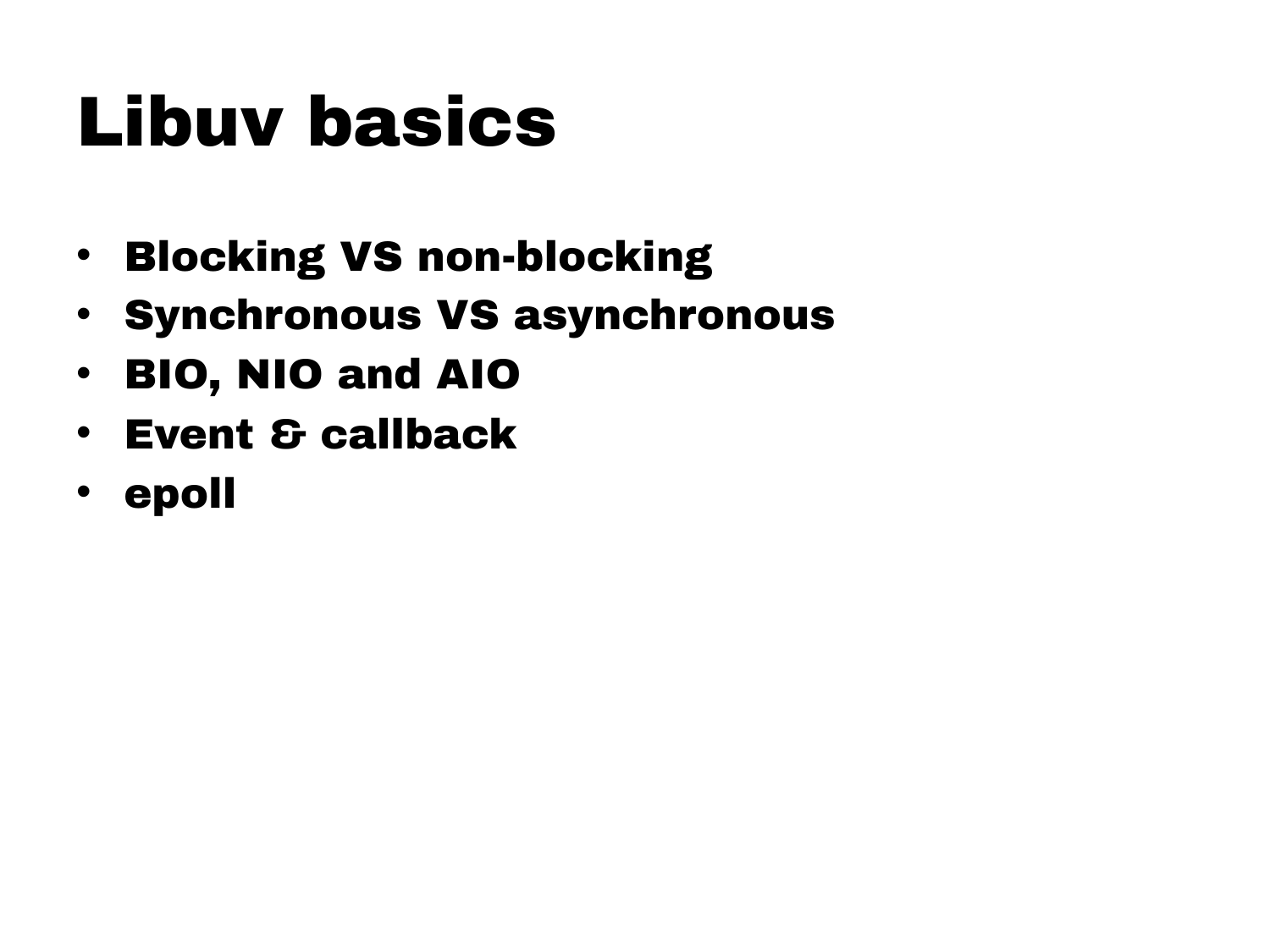

# Libuv basics
Blocking VS non-blocking
Synchronous VS asynchronous
BIO, NIO and AIO
Event & callback
epoll